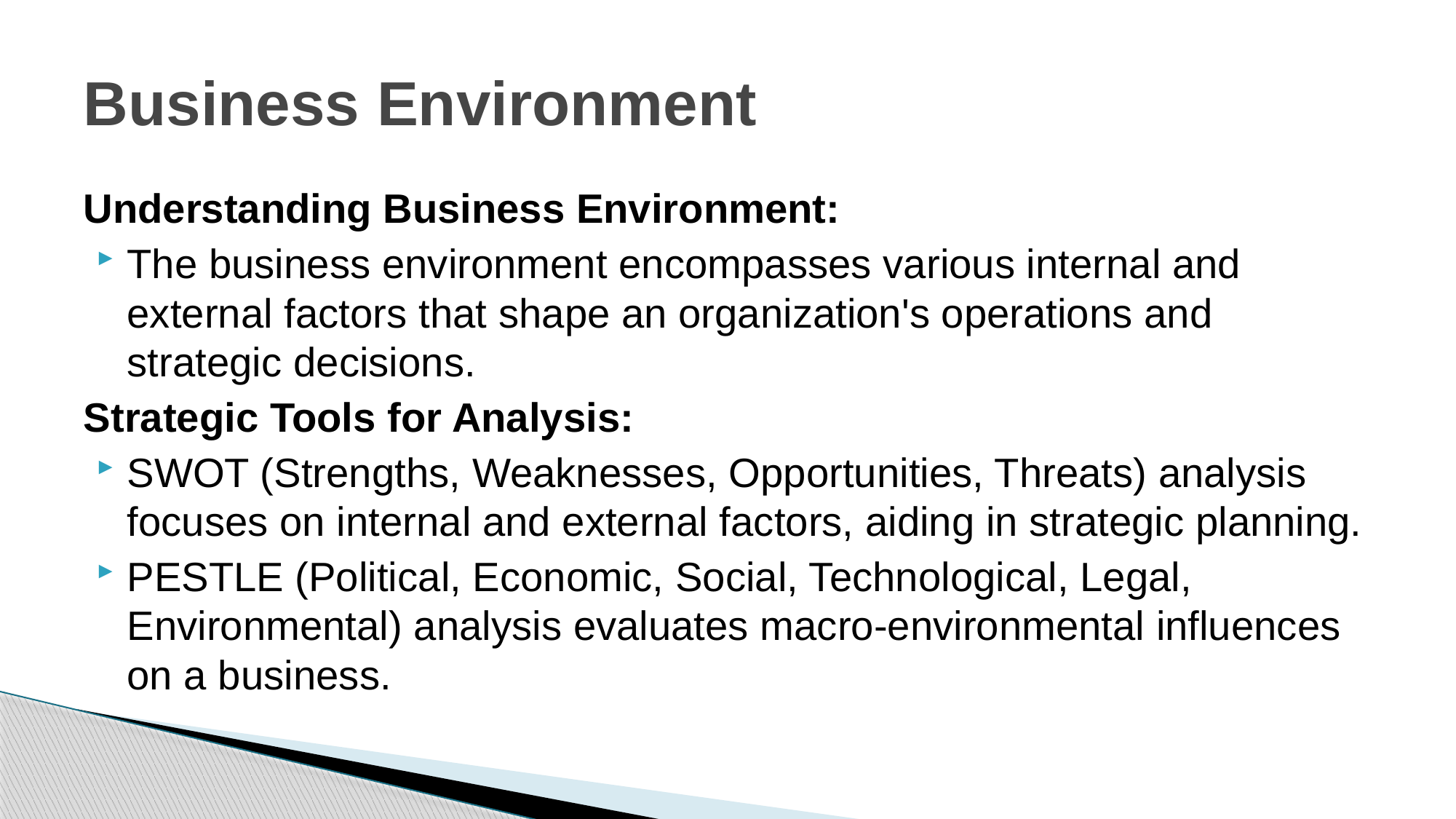

# Business Environment
Understanding Business Environment:
The business environment encompasses various internal and external factors that shape an organization's operations and strategic decisions.
Strategic Tools for Analysis:
SWOT (Strengths, Weaknesses, Opportunities, Threats) analysis focuses on internal and external factors, aiding in strategic planning.
PESTLE (Political, Economic, Social, Technological, Legal, Environmental) analysis evaluates macro-environmental influences on a business.